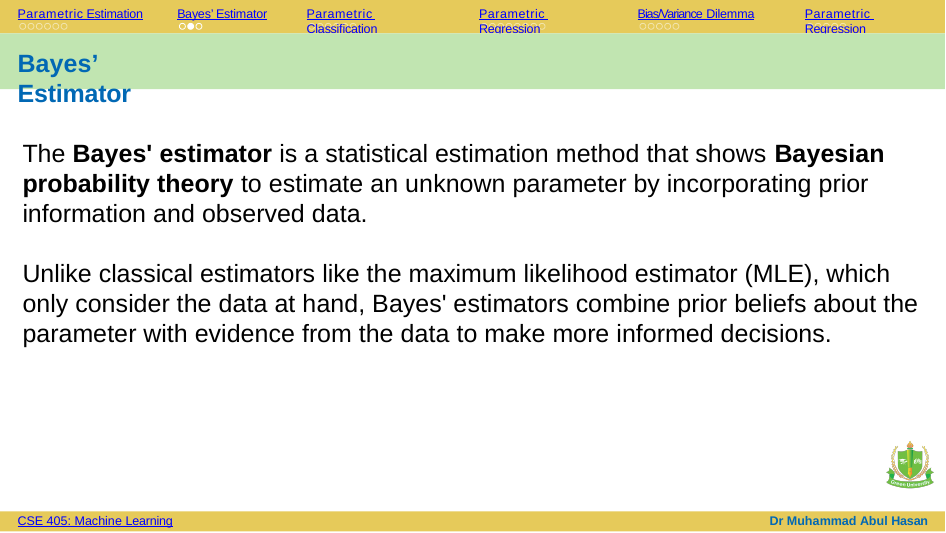

Parametric Estimation
Bayes’ Estimator
Parametric Classification
Parametric Regression
Bias/Variance Dilemma
Parametric Regression

Bayes’ Estimator
The Bayes' estimator is a statistical estimation method that shows Bayesian probability theory to estimate an unknown parameter by incorporating prior information and observed data.

Unlike classical estimators like the maximum likelihood estimator (MLE), which only consider the data at hand, Bayes' estimators combine prior beliefs about the parameter with evidence from the data to make more informed decisions.

Dr Muhammad Abul Hasan
CSE 405: Machine Learning